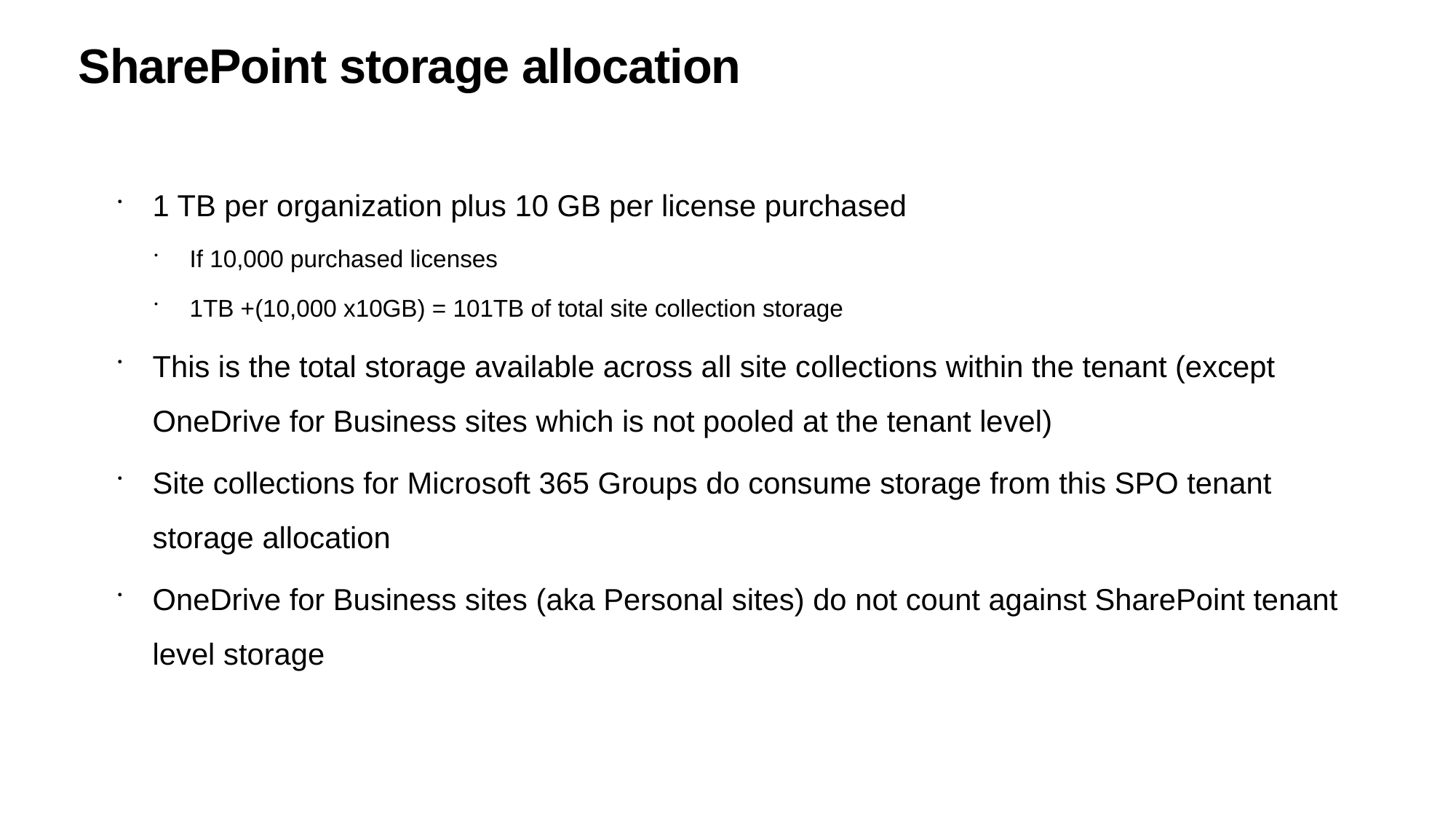

# SharePoint storage allocation
1 TB per organization plus 10 GB per license purchased
If 10,000 purchased licenses
1TB +(10,000 x10GB) = 101TB of total site collection storage
This is the total storage available across all site collections within the tenant (except OneDrive for Business sites which is not pooled at the tenant level)
Site collections for Microsoft 365 Groups do consume storage from this SPO tenant storage allocation
OneDrive for Business sites (aka Personal sites) do not count against SharePoint tenant level storage